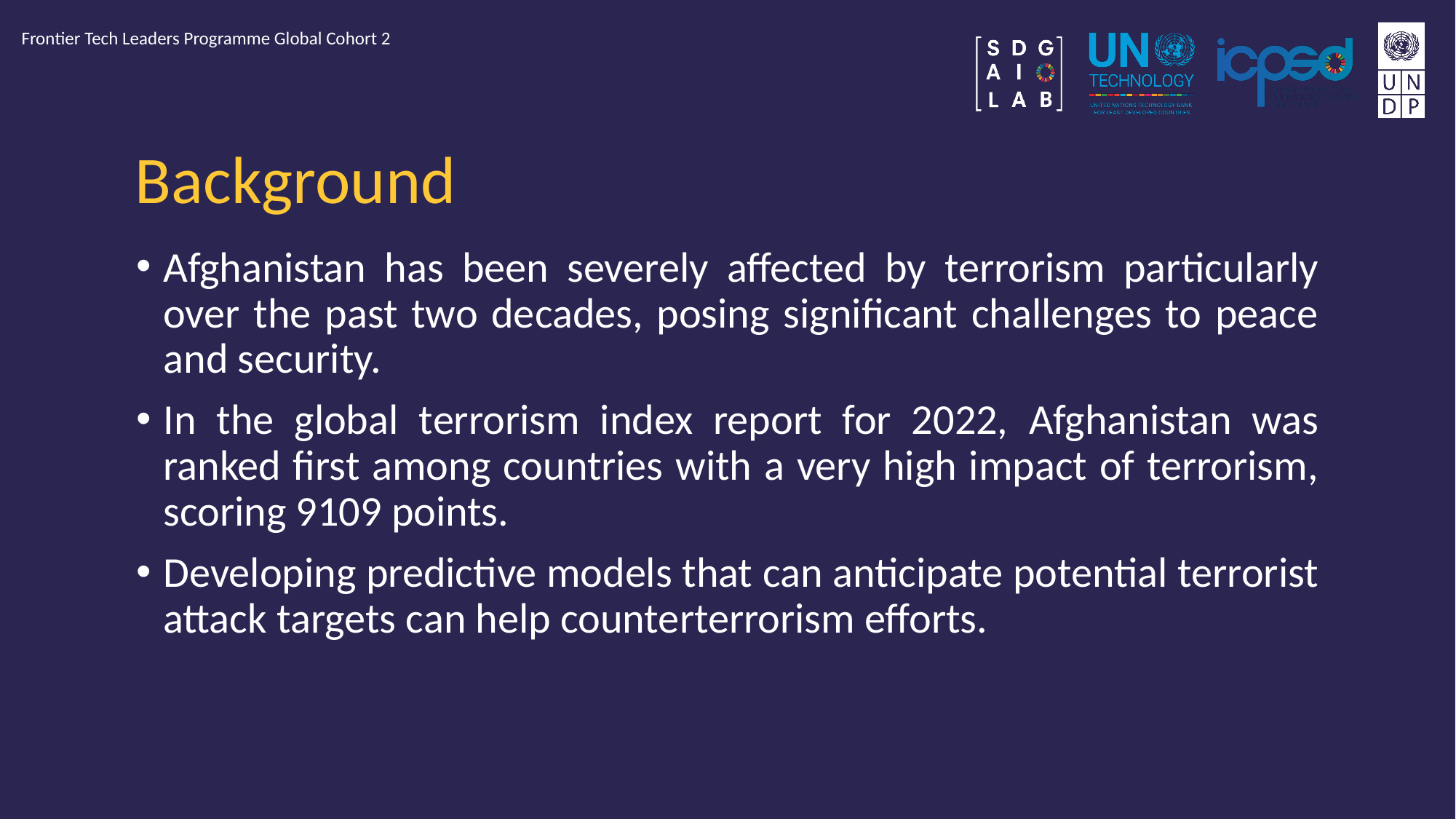

Frontier Tech Leaders Programme Global Cohort 2
# Background

Afghanistan has been severely affected by terrorism particularly over the past two decades, posing significant challenges to peace and security.
In the global terrorism index report for 2022, Afghanistan was ranked first among countries with a very high impact of terrorism, scoring 9109 points.
Developing predictive models that can anticipate potential terrorist attack targets can help counterterrorism efforts.